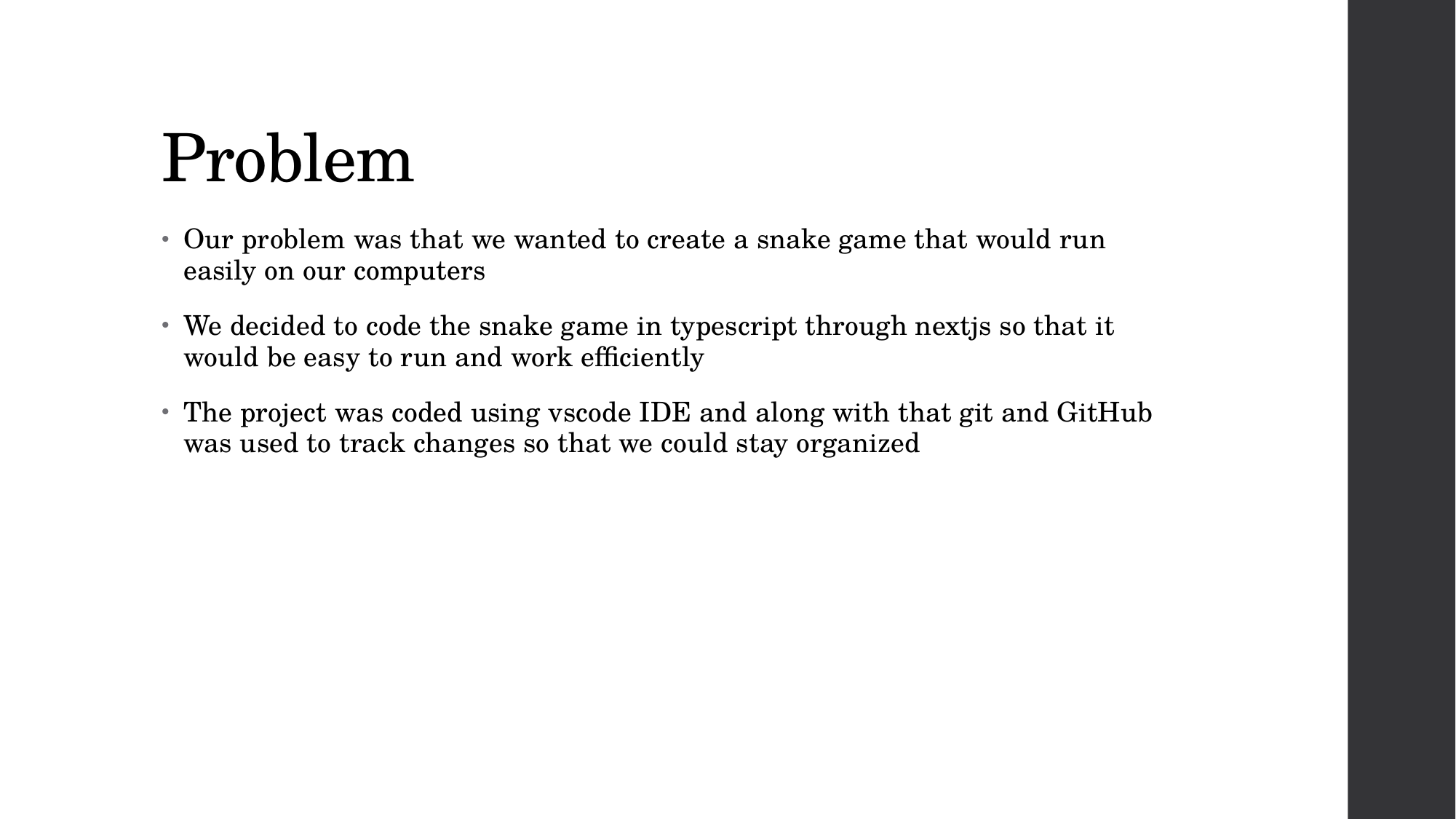

# Problem
Our problem was that we wanted to create a snake game that would run easily on our computers
We decided to code the snake game in typescript through nextjs so that it would be easy to run and work efficiently
The project was coded using vscode IDE and along with that git and GitHub was used to track changes so that we could stay organized